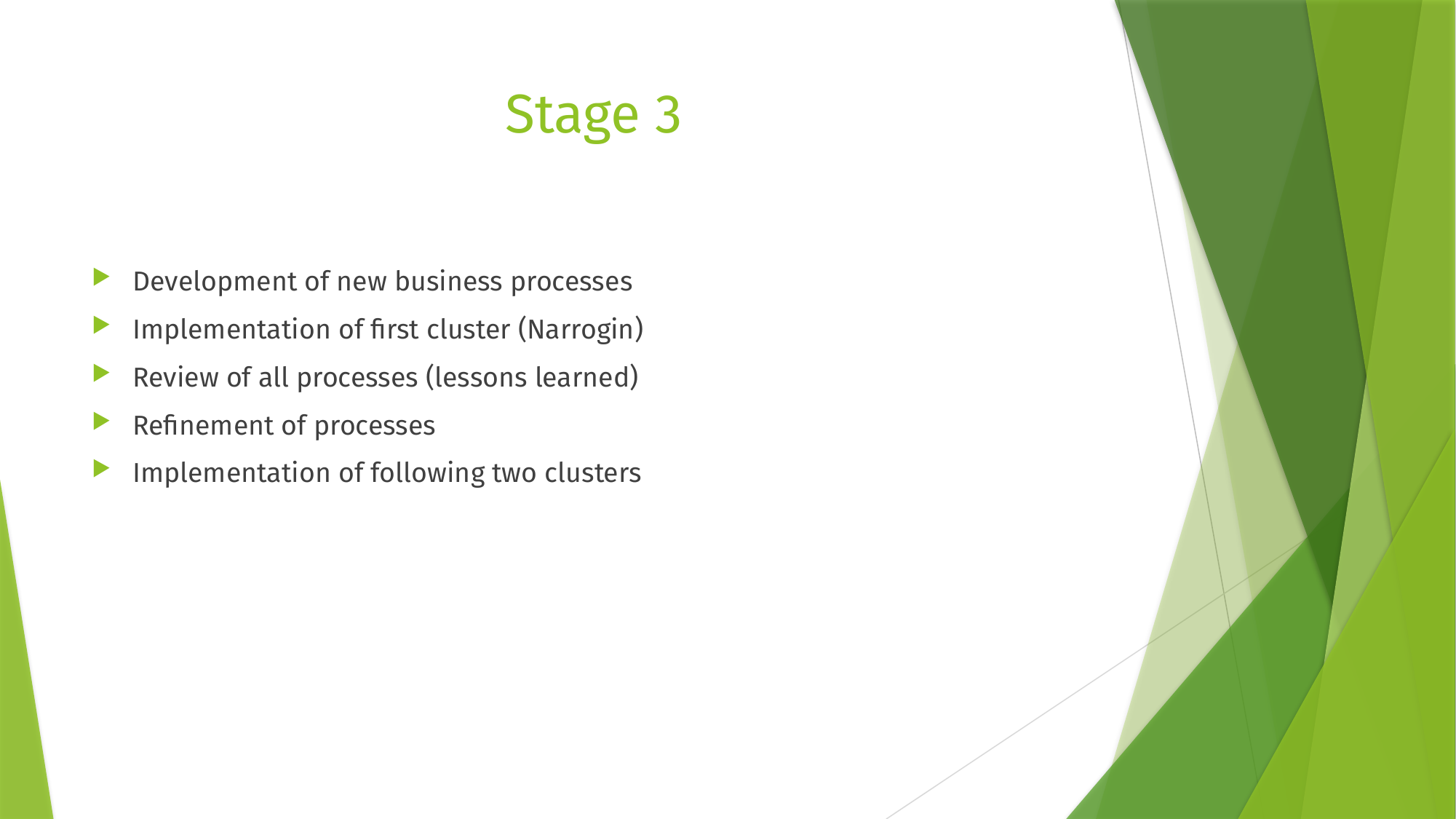

# Stage 3
Development of new business processes
Implementation of first cluster (Narrogin)
Review of all processes (lessons learned)
Refinement of processes
Implementation of following two clusters